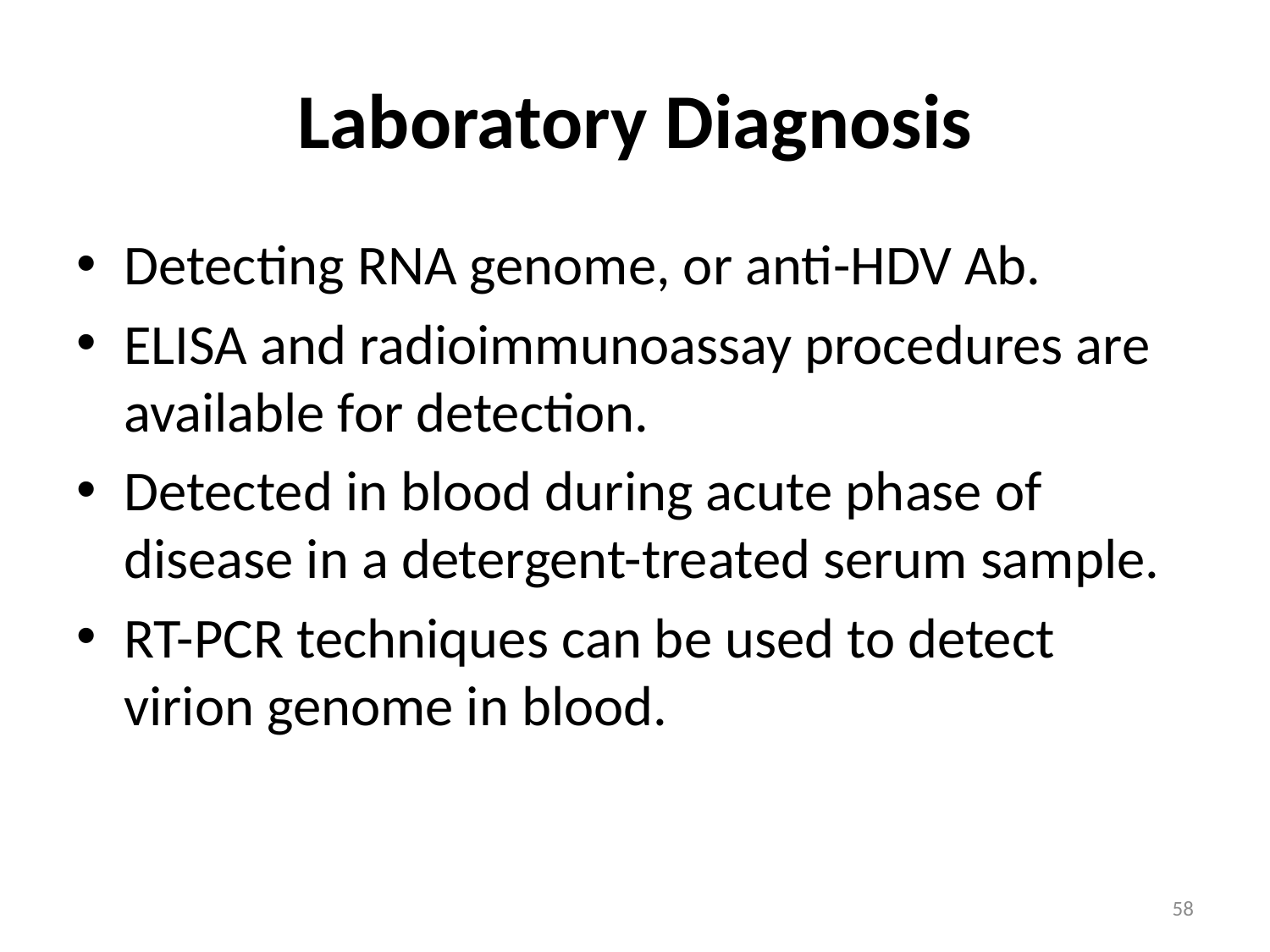

# Laboratory Diagnosis
Detecting RNA genome, or anti-HDV Ab.
ELISA and radioimmunoassay procedures are available for detection.
Detected in blood during acute phase of disease in a detergent-treated serum sample.
RT-PCR techniques can be used to detect  virion genome in blood.

58